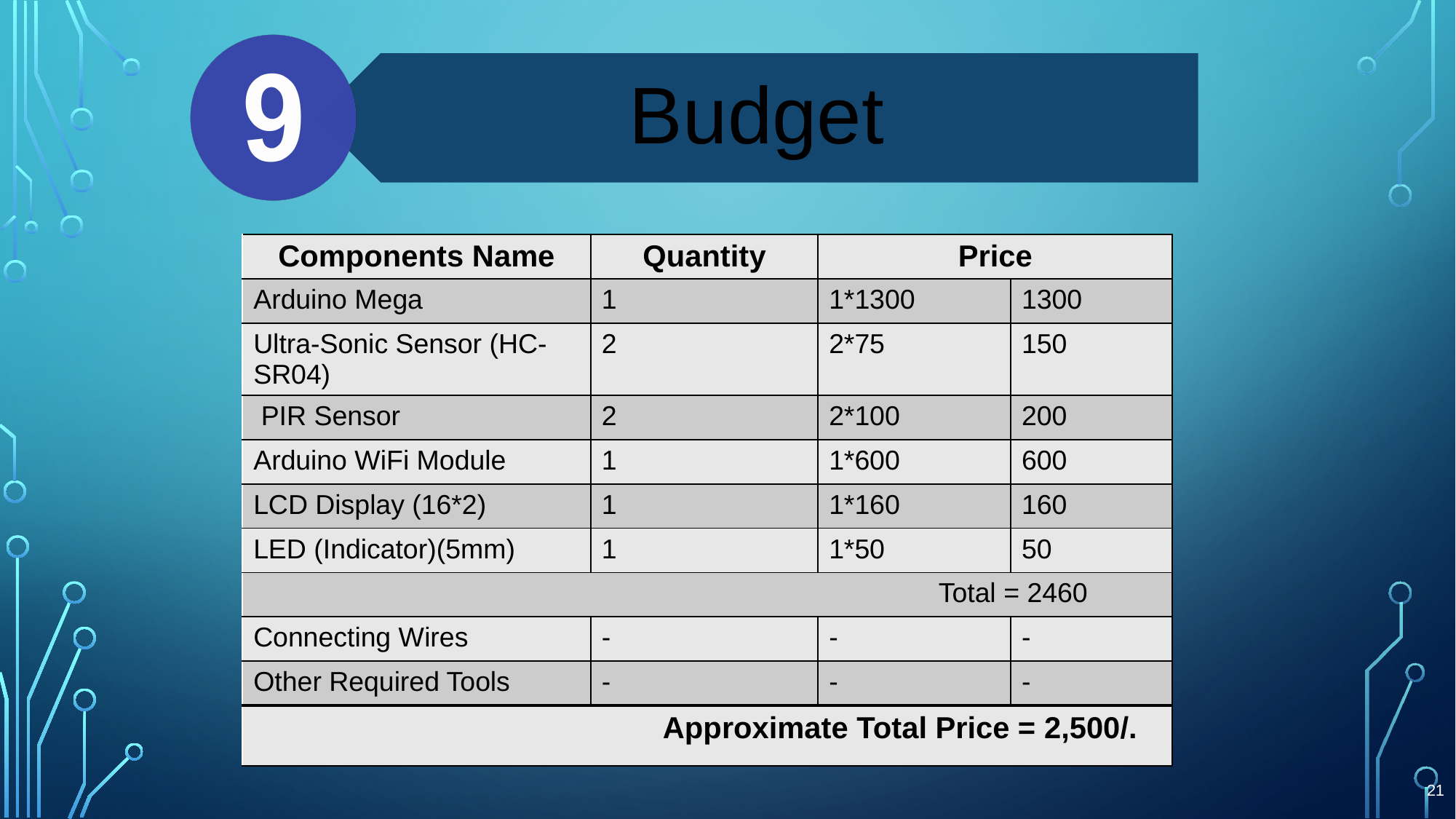

Budget
| Components Name | Quantity | Price |  |
| --- | --- | --- | --- |
| Arduino Mega | 1 | 1\*1300 | 1300 |
| Ultra-Sonic Sensor (HC-SR04) | 2 | 2\*75 | 150 |
| PIR Sensor | 2 | 2\*100 | 200 |
| Arduino WiFi Module | 1 | 1\*600 | 600 |
| LCD Display (16\*2) | 1 | 1\*160 | 160 |
| LED (Indicator)(5mm) | 1 | 1\*50 | 50 |
| Total = 2460 |  | Total = 1760 | 1760 |
| Connecting Wires | - | - | - |
| Other Required Tools | - | - | - |
| Approximate Total Price = 2,500/. |  |  |  |
21